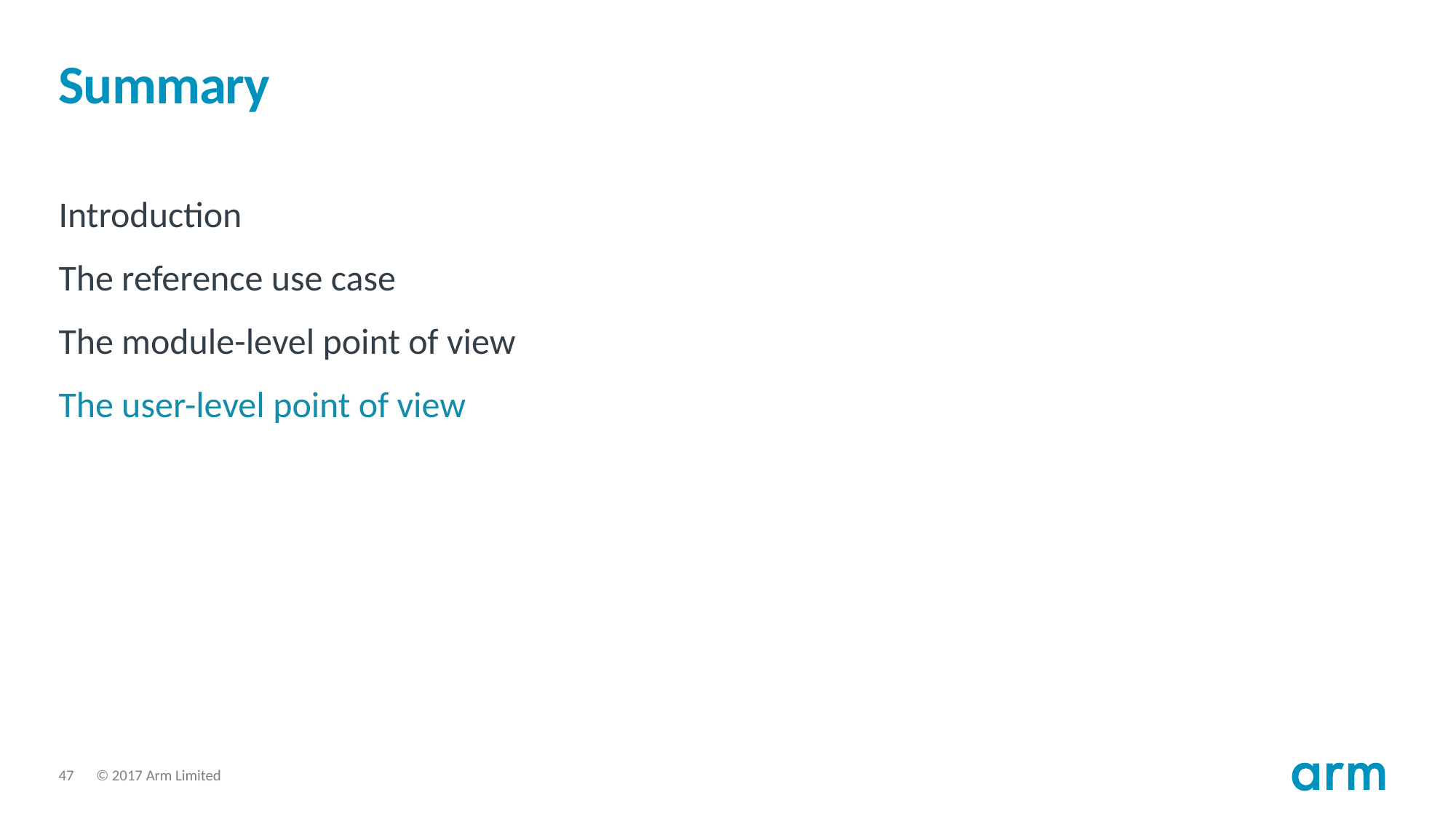

# Summary
Introduction
The reference use case
The module-level point of view
The user-level point of view